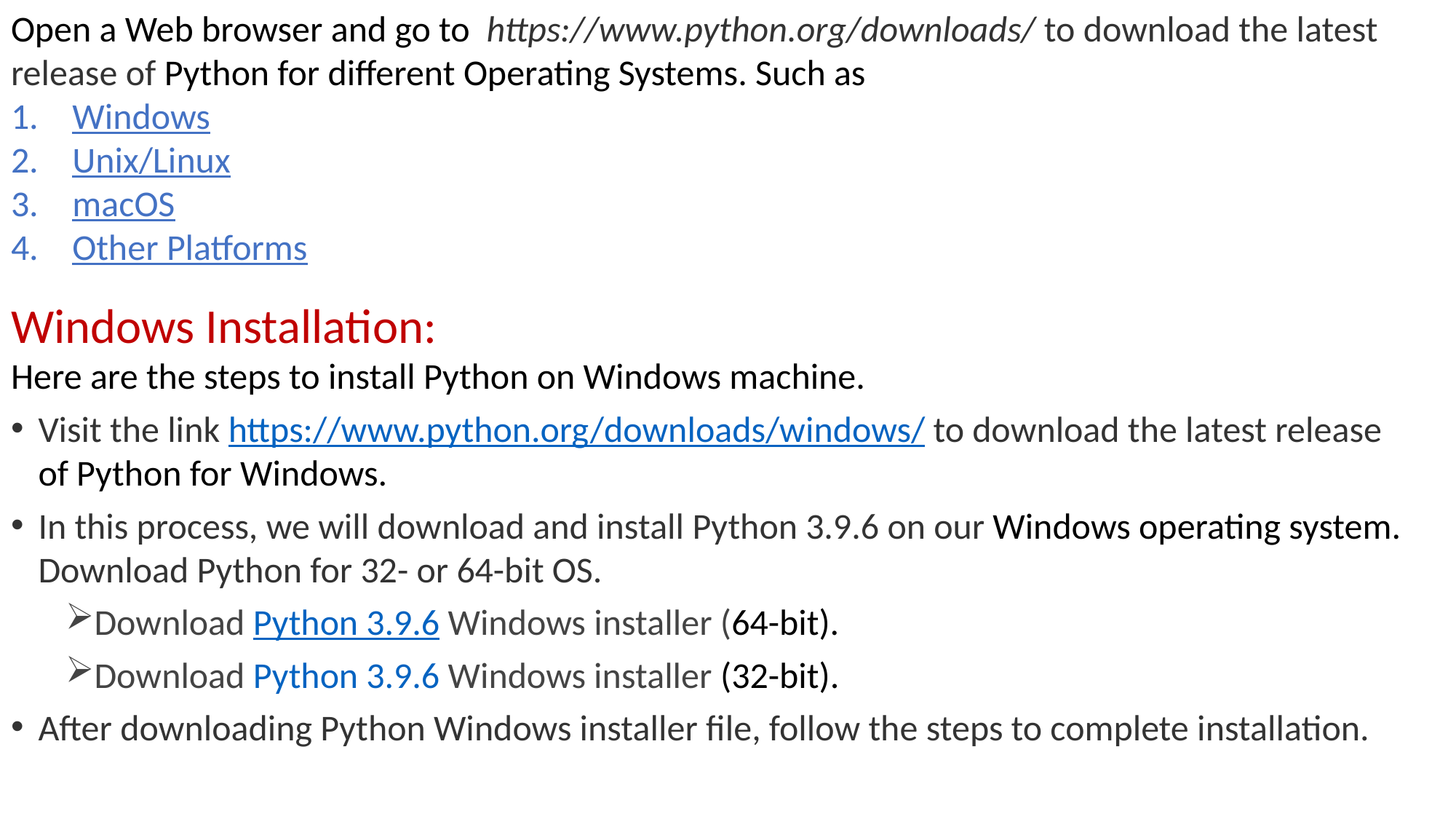

Open a Web browser and go to  https://www.python.org/downloads/ to download the latest release of Python for different Operating Systems. Such as
Windows
Unix/Linux
macOS
Other Platforms
Windows Installation:
Here are the steps to install Python on Windows machine.
Visit the link https://www.python.org/downloads/windows/ to download the latest release of Python for Windows.
In this process, we will download and install Python 3.9.6 on our Windows operating system. Download Python for 32- or 64-bit OS.
Download Python 3.9.6 Windows installer (64-bit).
Download Python 3.9.6 Windows installer (32-bit).
After downloading Python Windows installer file, follow the steps to complete installation.